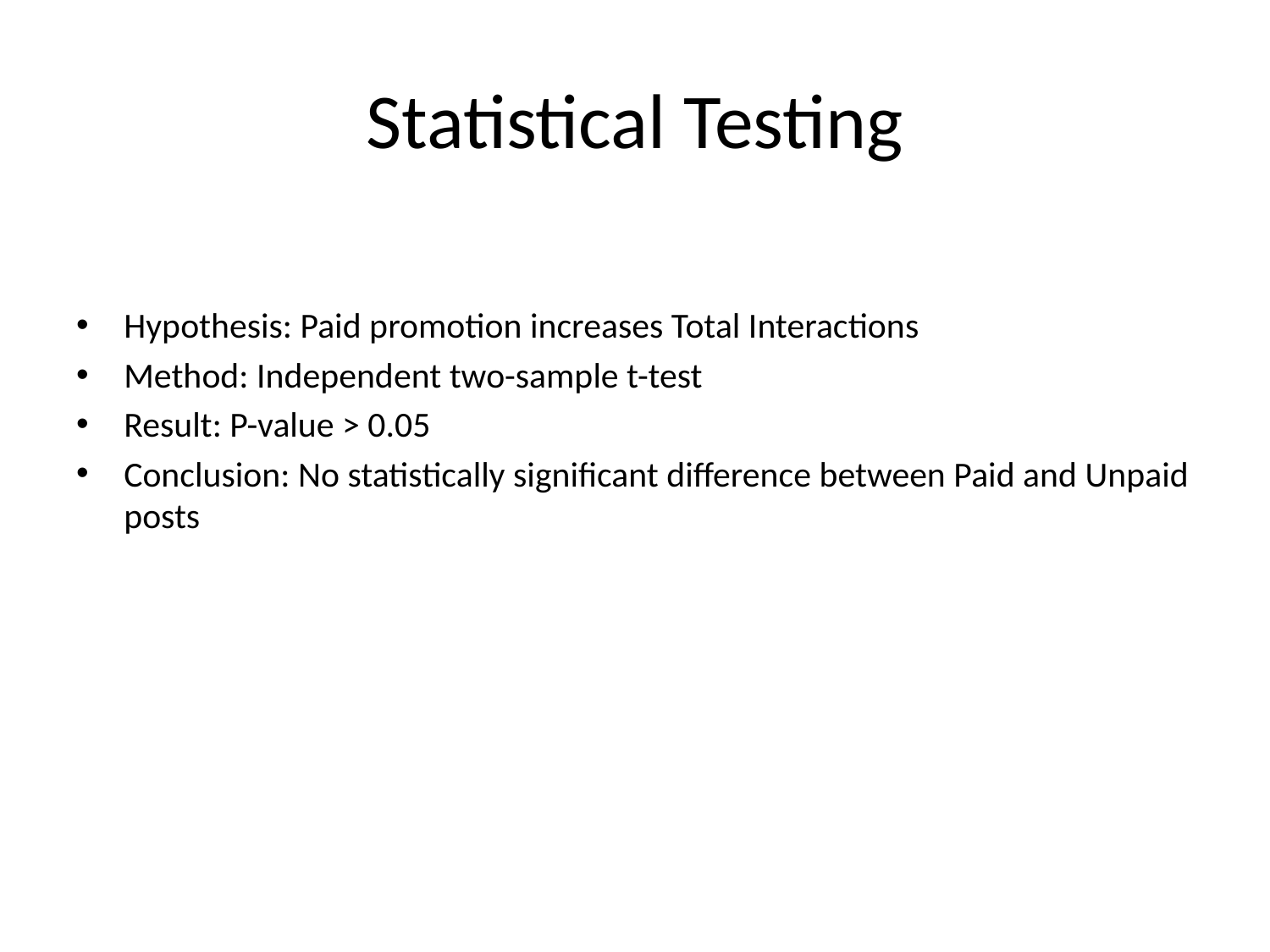

# Statistical Testing

Hypothesis: Paid promotion increases Total Interactions
Method: Independent two-sample t-test
Result: P-value > 0.05
Conclusion: No statistically significant difference between Paid and Unpaid posts